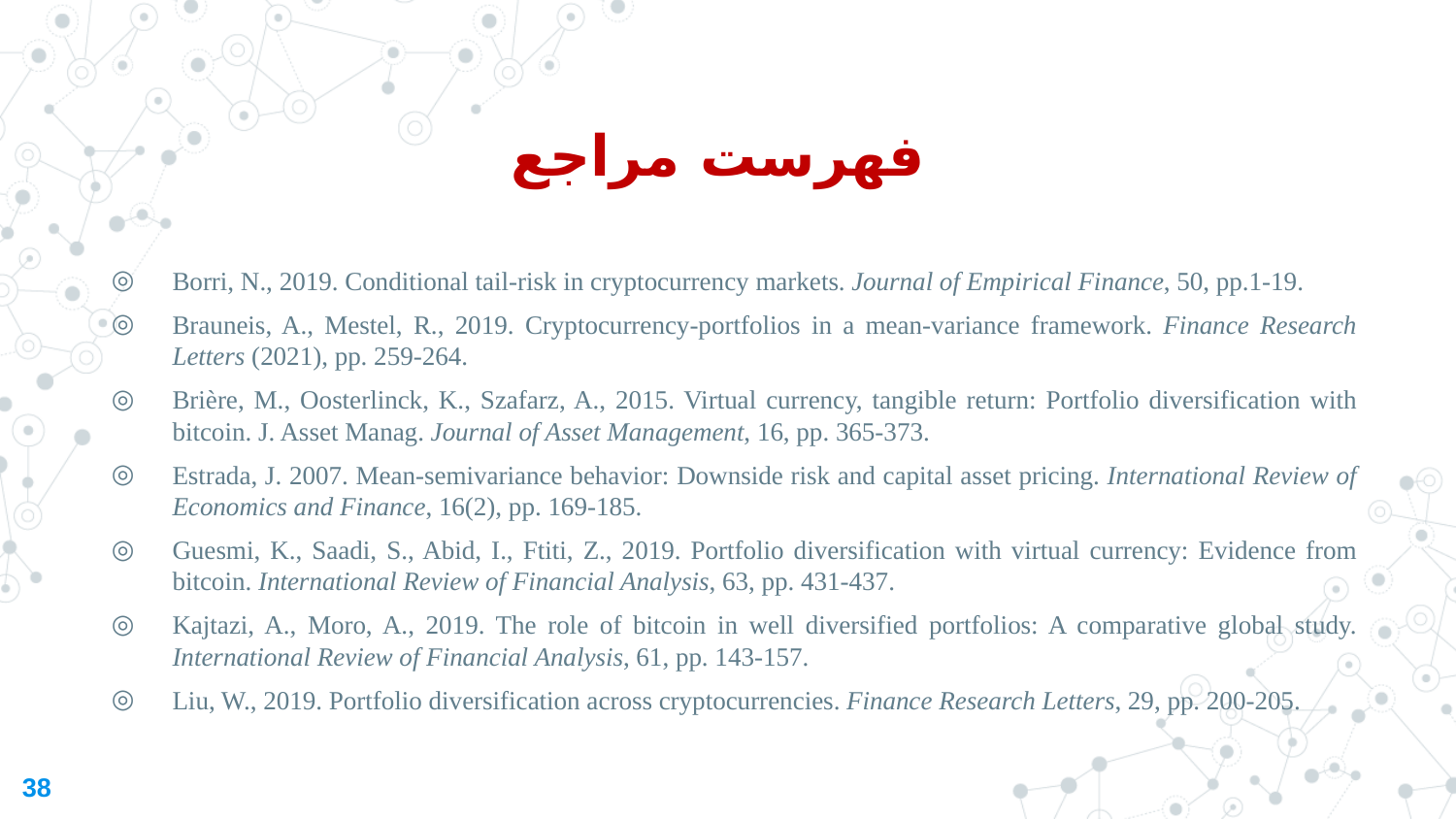

فهرست مراجع
Borri, N., 2019. Conditional tail-risk in cryptocurrency markets. Journal of Empirical Finance, 50, pp.1-19.
Brauneis, A., Mestel, R., 2019. Cryptocurrency-portfolios in a mean-variance framework. Finance Research Letters (2021), pp. 259-264.
Brière, M., Oosterlinck, K., Szafarz, A., 2015. Virtual currency, tangible return: Portfolio diversification with bitcoin. J. Asset Manag. Journal of Asset Management, 16, pp. 365-373.
Estrada, J. 2007. Mean-semivariance behavior: Downside risk and capital asset pricing. International Review of Economics and Finance, 16(2), pp. 169-185.
Guesmi, K., Saadi, S., Abid, I., Ftiti, Z., 2019. Portfolio diversification with virtual currency: Evidence from bitcoin. International Review of Financial Analysis, 63, pp. 431-437.
Kajtazi, A., Moro, A., 2019. The role of bitcoin in well diversified portfolios: A comparative global study. International Review of Financial Analysis, 61, pp. 143-157.
Liu, W., 2019. Portfolio diversification across cryptocurrencies. Finance Research Letters, 29, pp. 200-205.
38